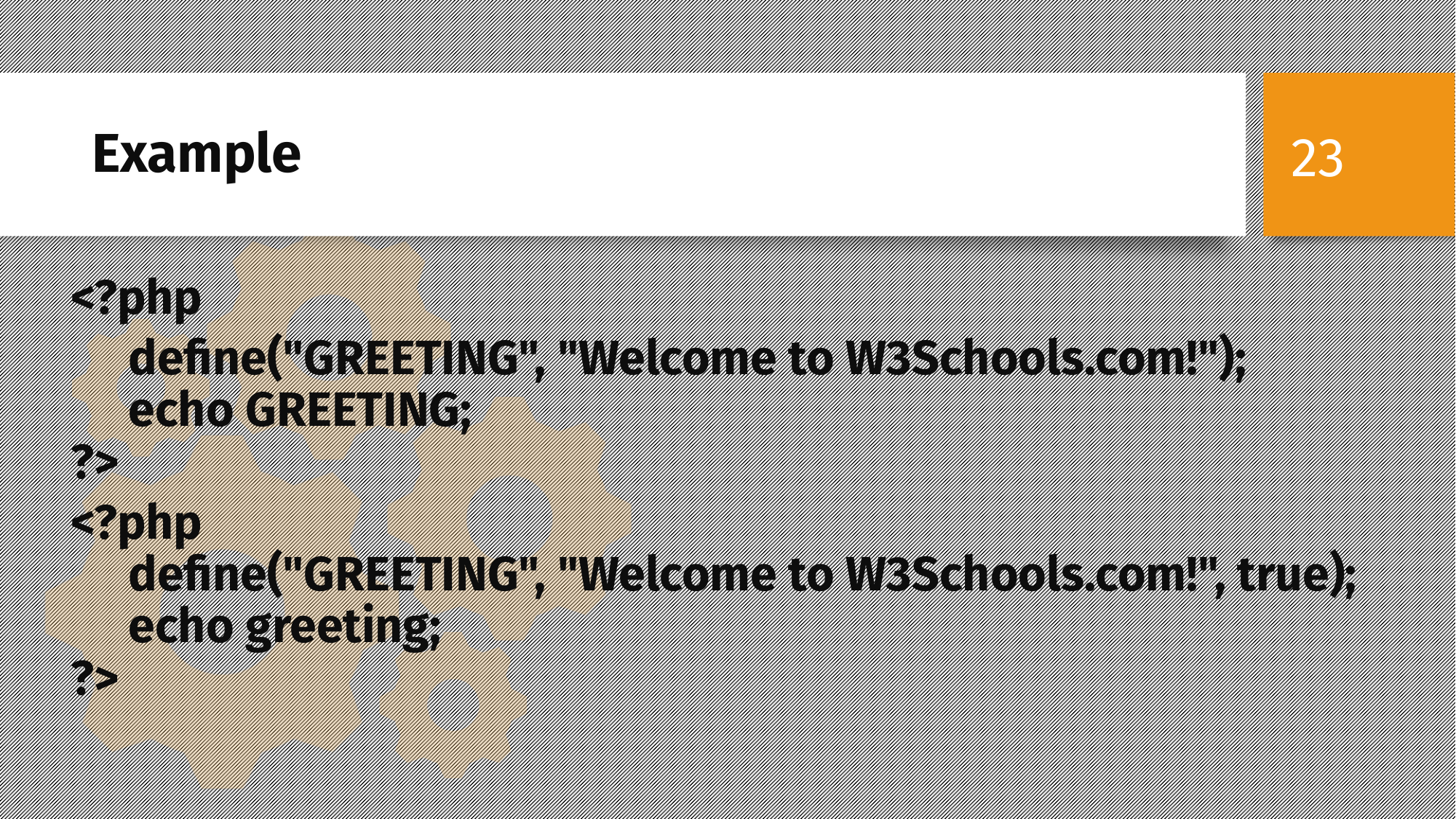

Example
23
<?php
		define("GREETING", "Welcome to W3Schools.com!");
	echo GREETING;
?>
<?php
	define("GREETING", "Welcome to W3Schools.com!", true);
	echo greeting;
?>